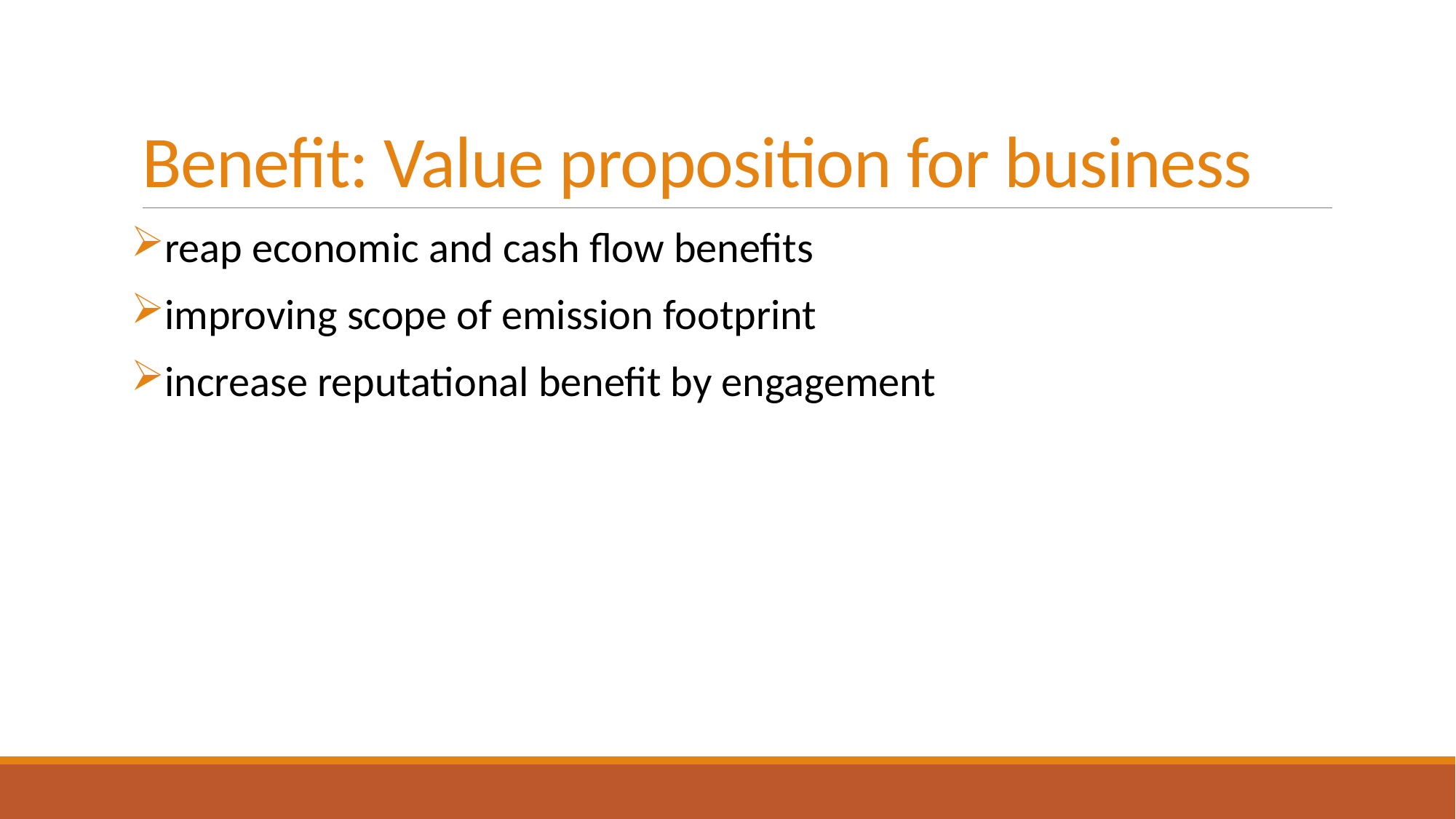

# Benefit: Value proposition for business
reap economic and cash flow benefits
improving scope of emission footprint
increase reputational benefit by engagement